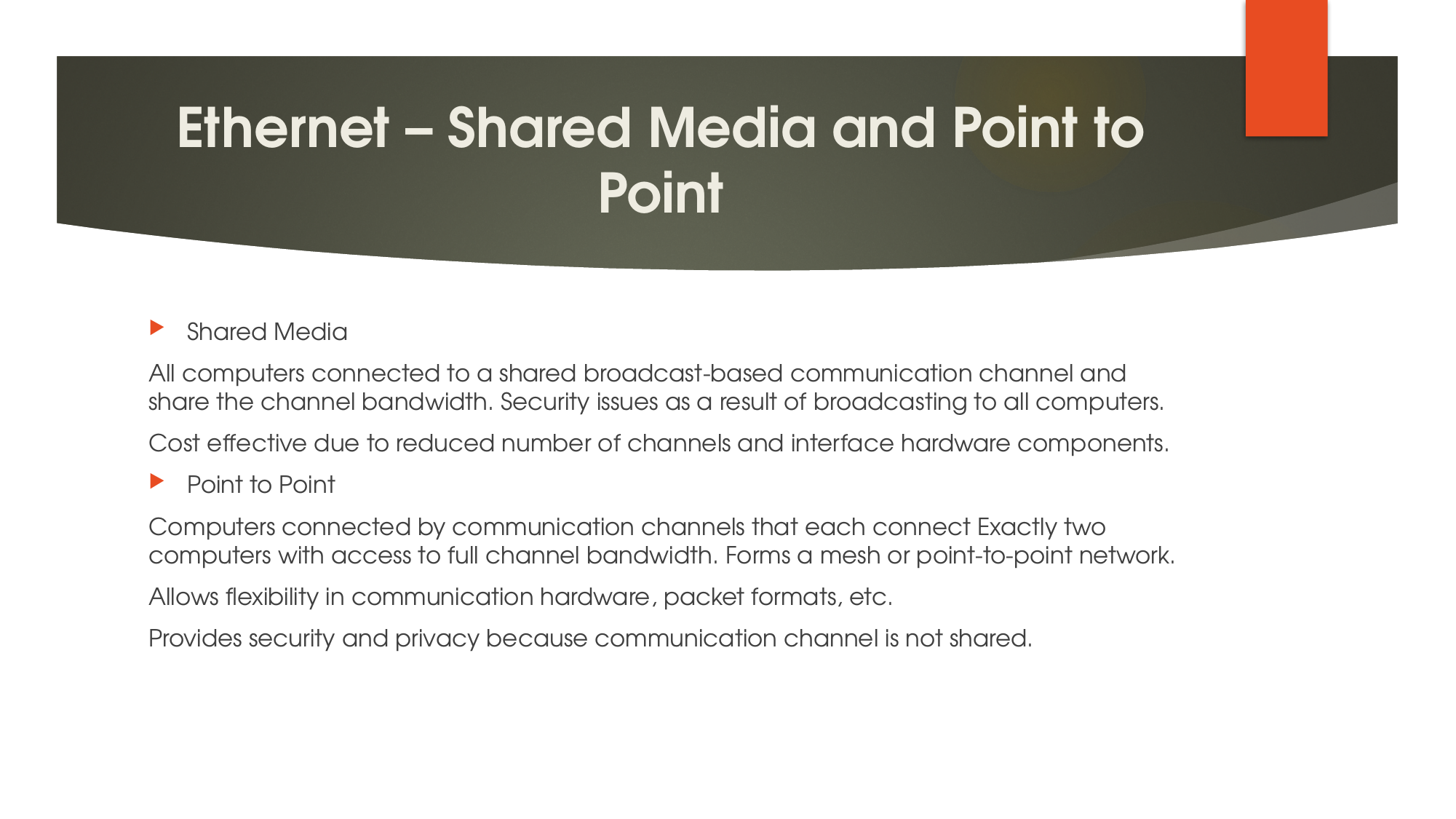

# Ethernet – Shared Media and Point to Point
Shared Media
All computers connected to a shared broadcast-based communication channel and share the channel bandwidth. Security issues as a result of broadcasting to all computers.
Cost effective due to reduced number of channels and interface hardware components.
Point to Point
Computers connected by communication channels that each connect Exactly two computers with access to full channel bandwidth. Forms a mesh or point-to-point network.
Allows flexibility in communication hardware, packet formats, etc.
Provides security and privacy because communication channel is not shared.